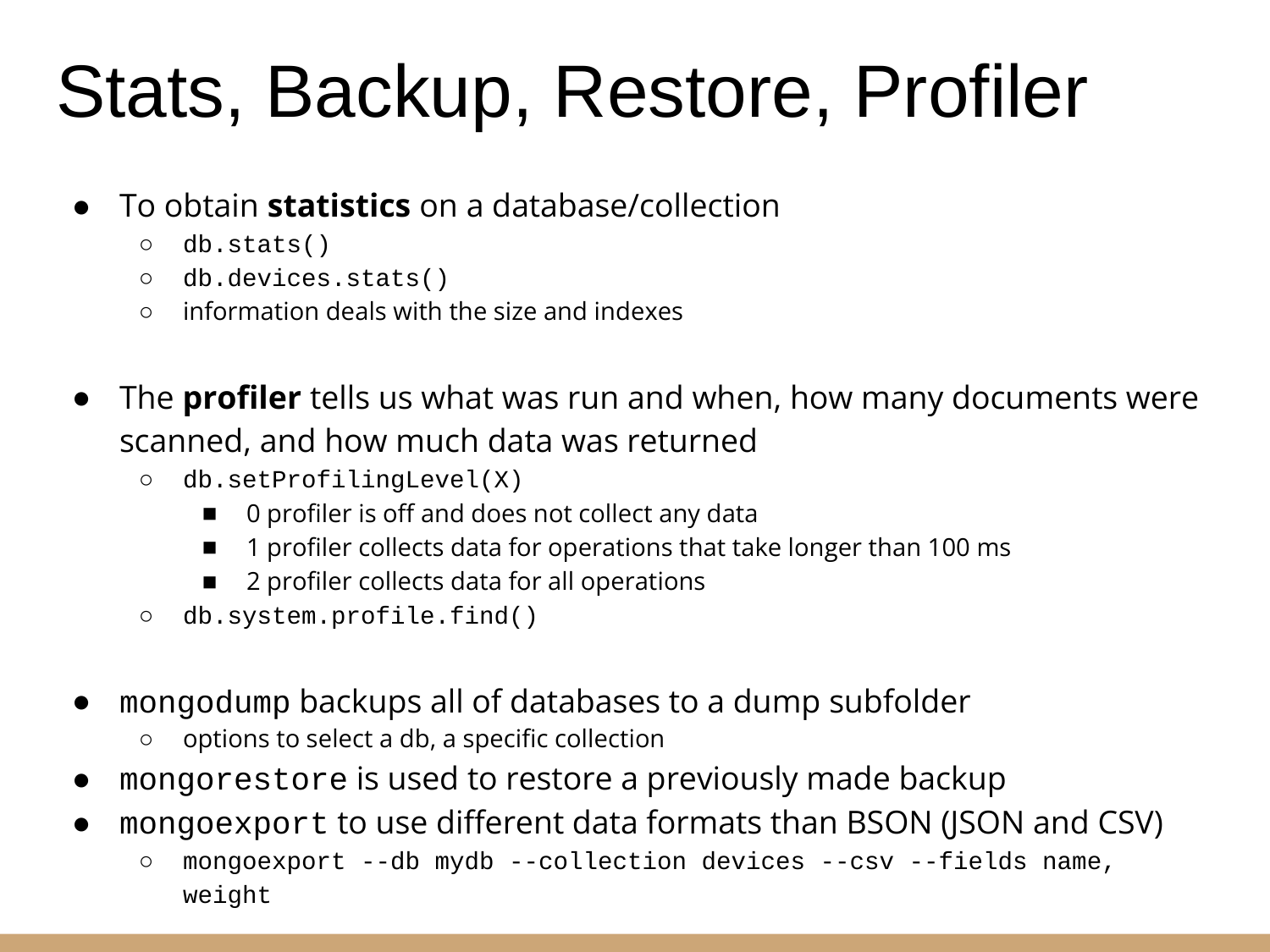

# Stats, Backup, Restore, Profiler
To obtain statistics on a database/collection
db.stats()
db.devices.stats()
information deals with the size and indexes

The profiler tells us what was run and when, how many documents were scanned, and how much data was returned
db.setProfilingLevel(X)
0 profiler is off and does not collect any data
1 profiler collects data for operations that take longer than 100 ms
2 profiler collects data for all operations
db.system.profile.find()

mongodump backups all of databases to a dump subfolder
options to select a db, a specific collection
mongorestore is used to restore a previously made backup
mongoexport to use different data formats than BSON (JSON and CSV)
mongoexport --db mydb --collection devices --csv --fields name, weight